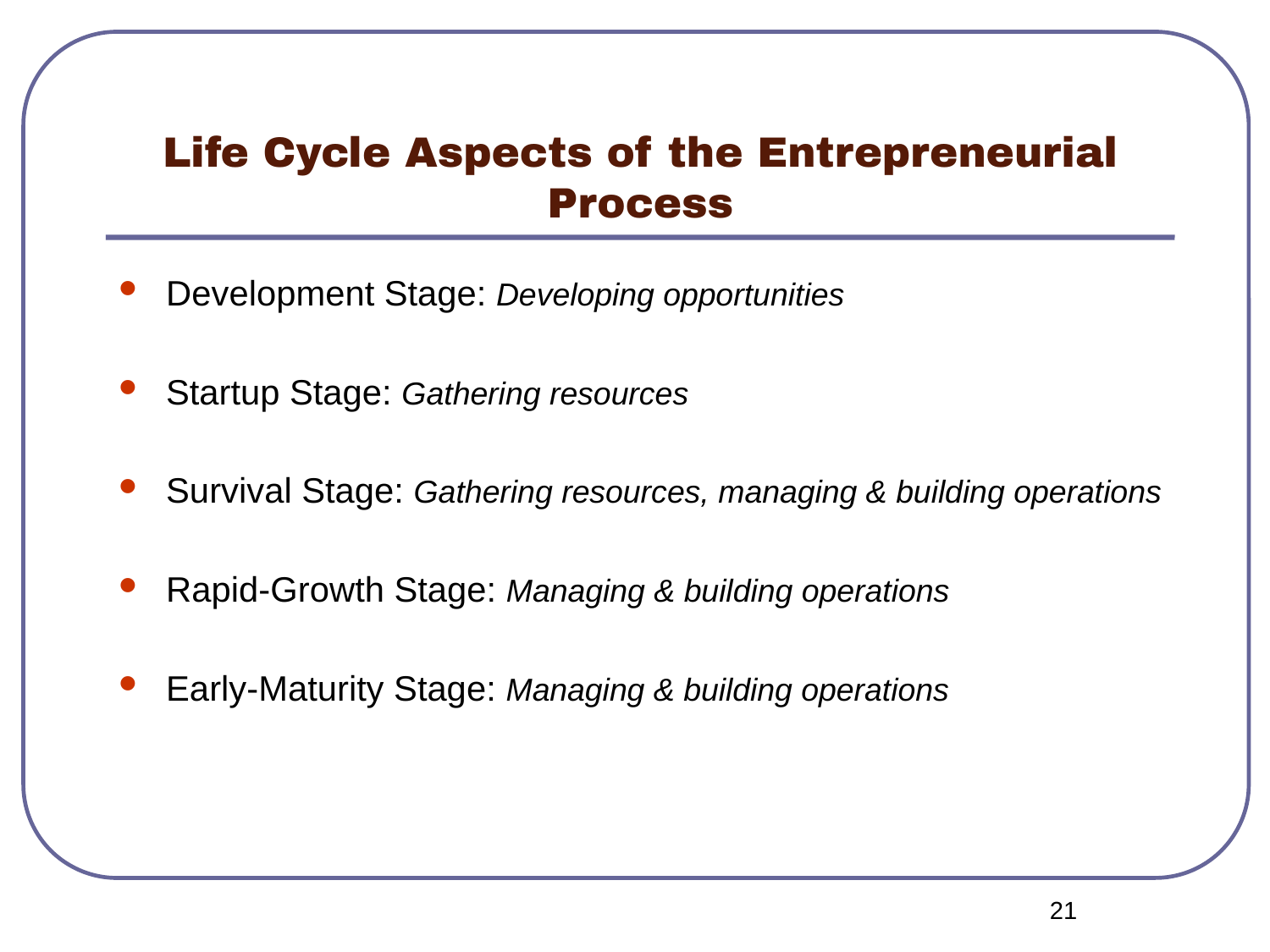

# Life Cycle Aspects of the Entrepreneurial Process
Development Stage: Developing opportunities

Startup Stage: Gathering resources

Survival Stage: Gathering resources, managing & building operations

Rapid-Growth Stage: Managing & building operations

Early-Maturity Stage: Managing & building operations
21